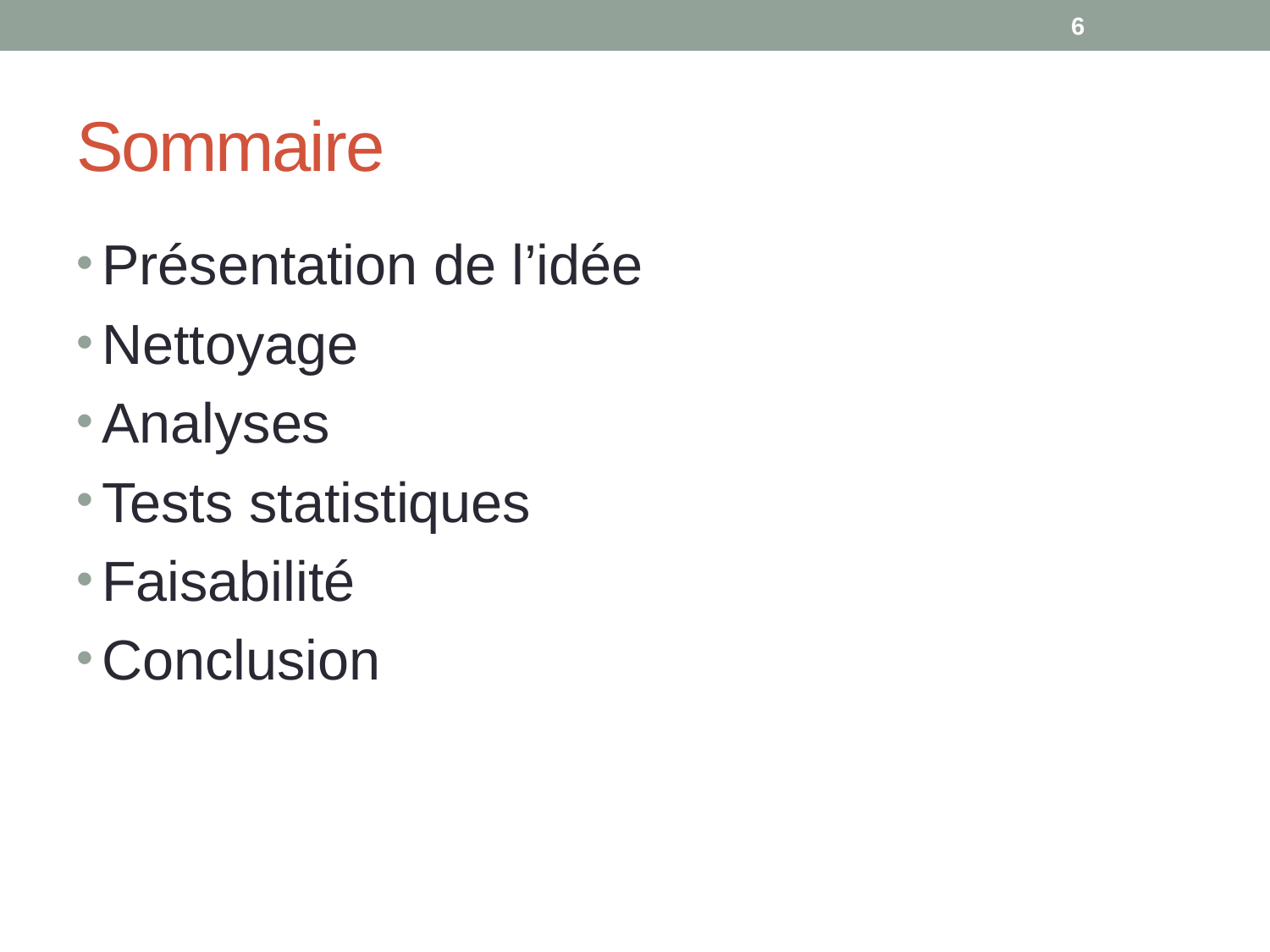

6
# Sommaire
Présentation de l’idée
Nettoyage
Analyses
Tests statistiques
Faisabilité
Conclusion